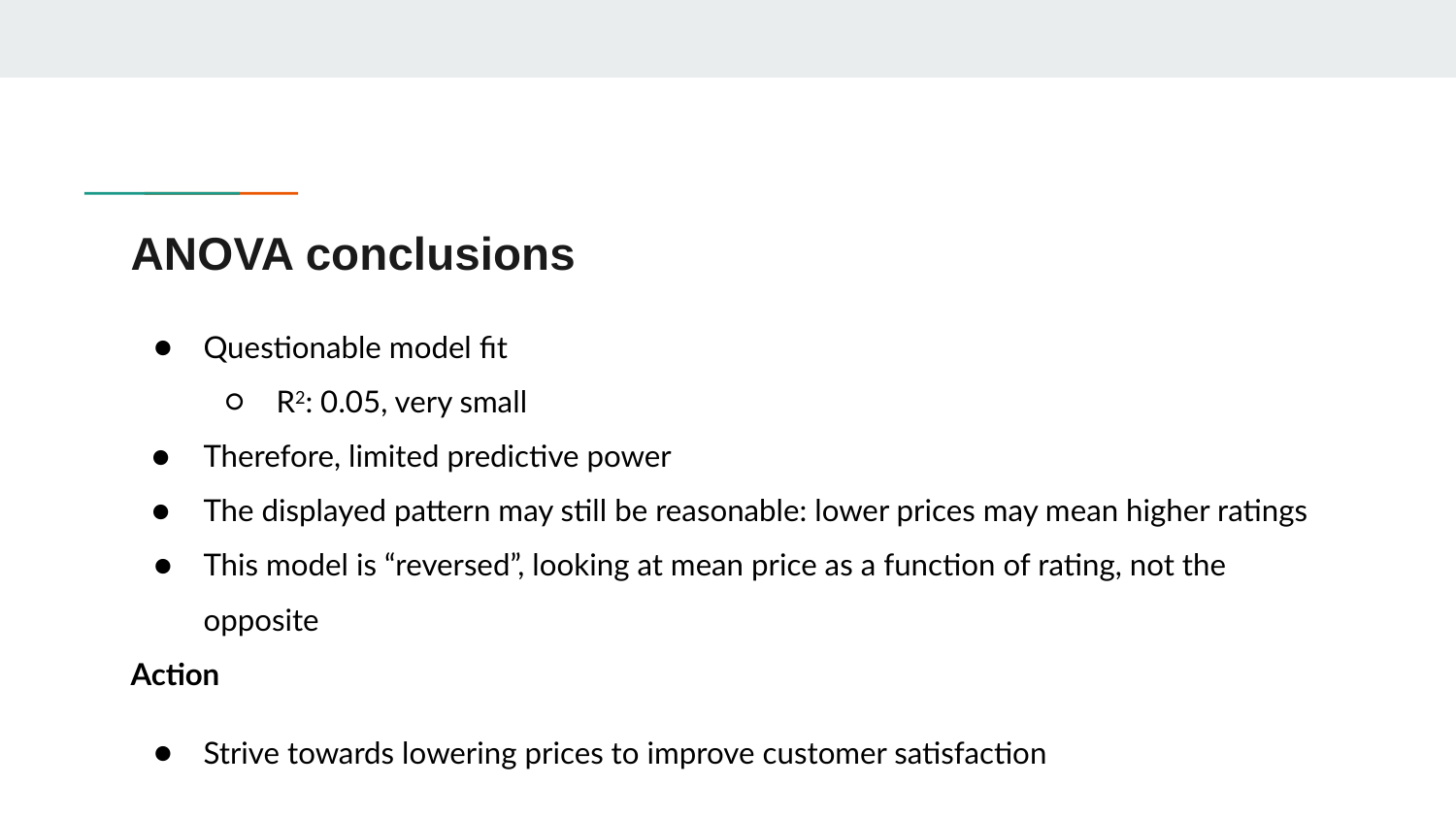

# ANOVA conclusions
Questionable model fit
R2: 0.05, very small
Therefore, limited predictive power
The displayed pattern may still be reasonable: lower prices may mean higher ratings
This model is “reversed”, looking at mean price as a function of rating, not the opposite
Action
Strive towards lowering prices to improve customer satisfaction